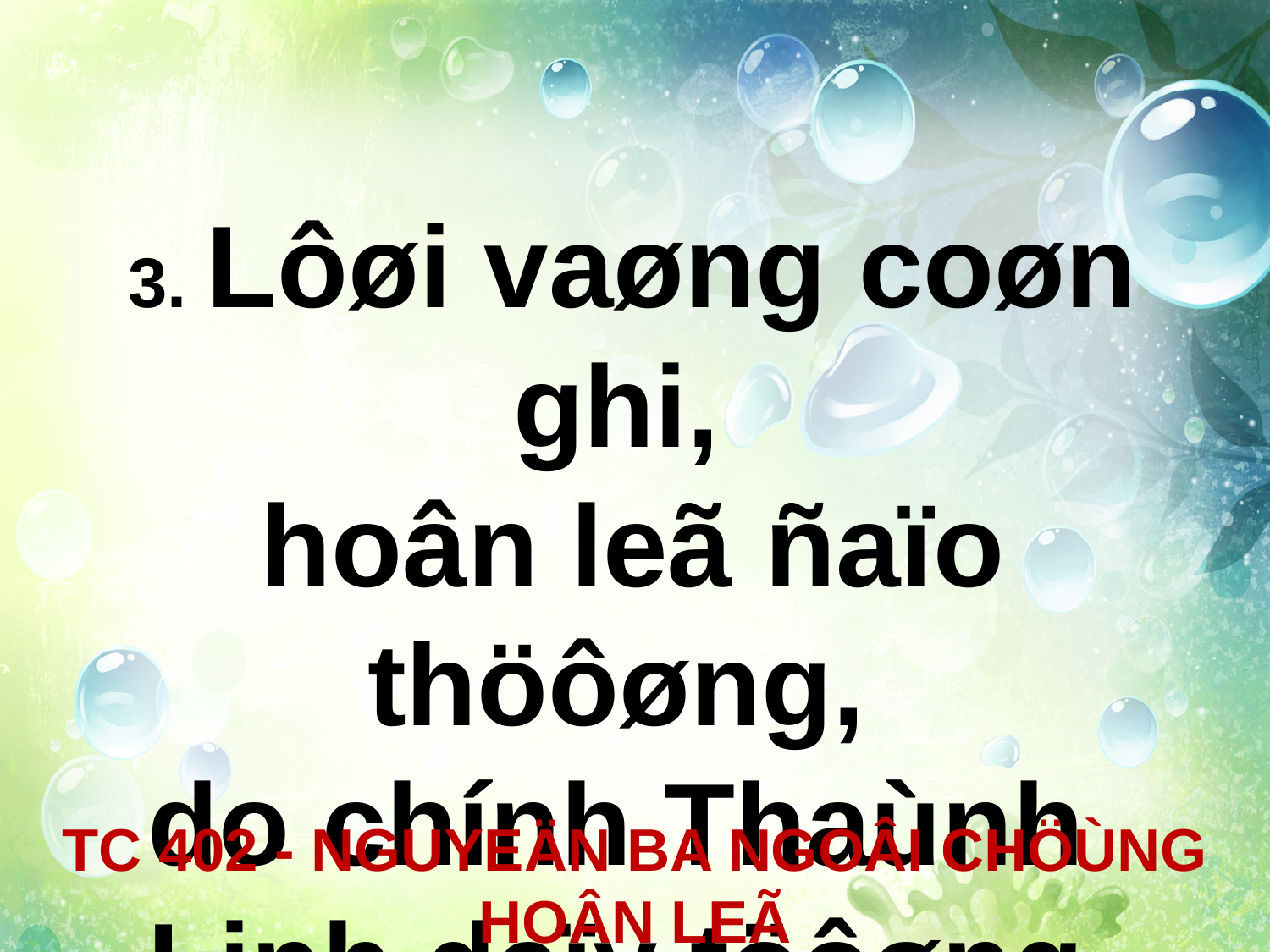

3. Lôøi vaøng coøn ghi,
hoân leã ñaïo thöôøng,
do chính Thaùnh
Linh daïy töôøng.
TC 402 - NGUYEÄN BA NGOÂI CHÖÙNG HOÂN LEÃ